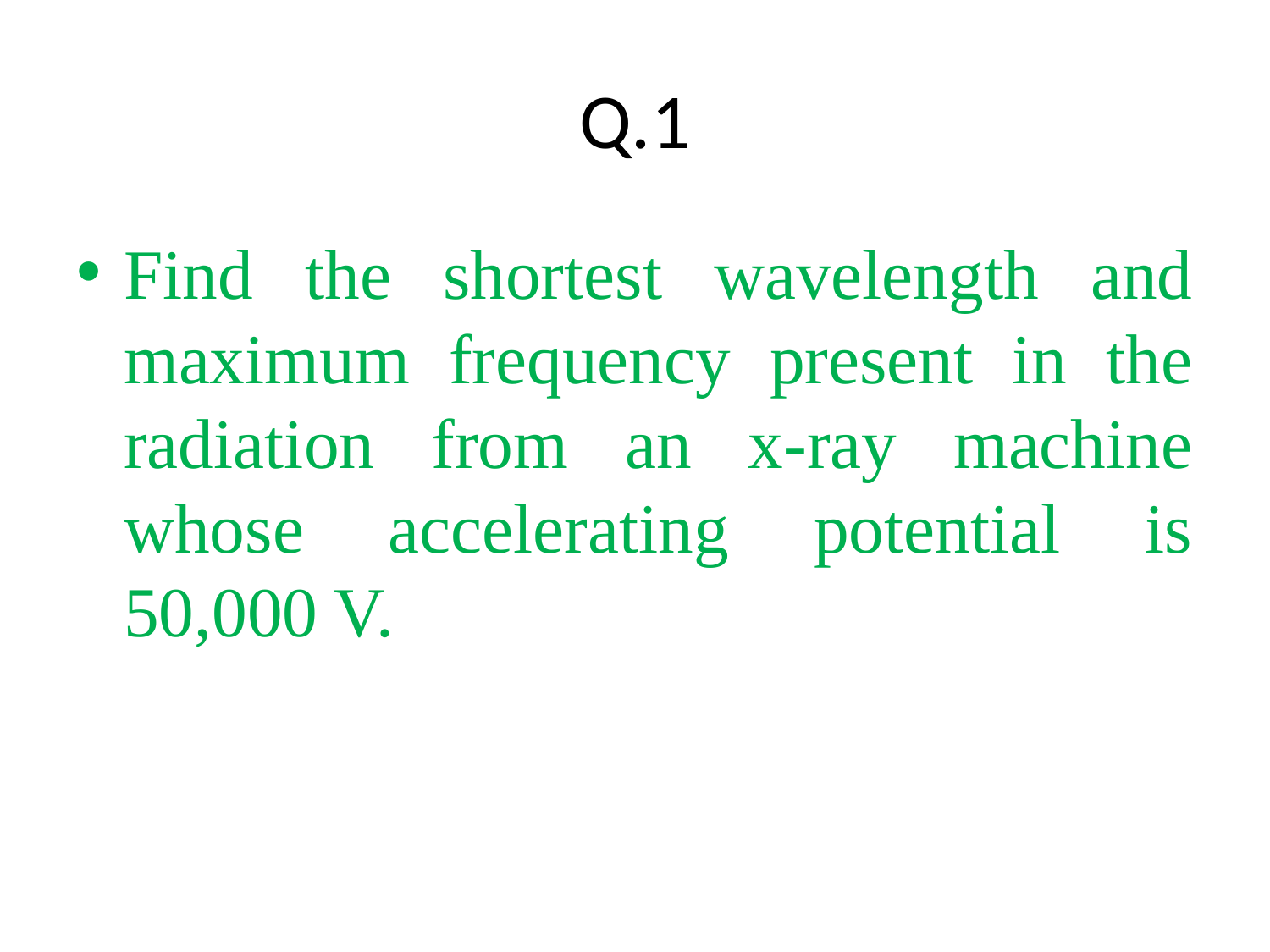

# Q.1
Find the shortest wavelength and maximum frequency present in the radiation from an x-ray machine whose accelerating potential is 50,000 V.